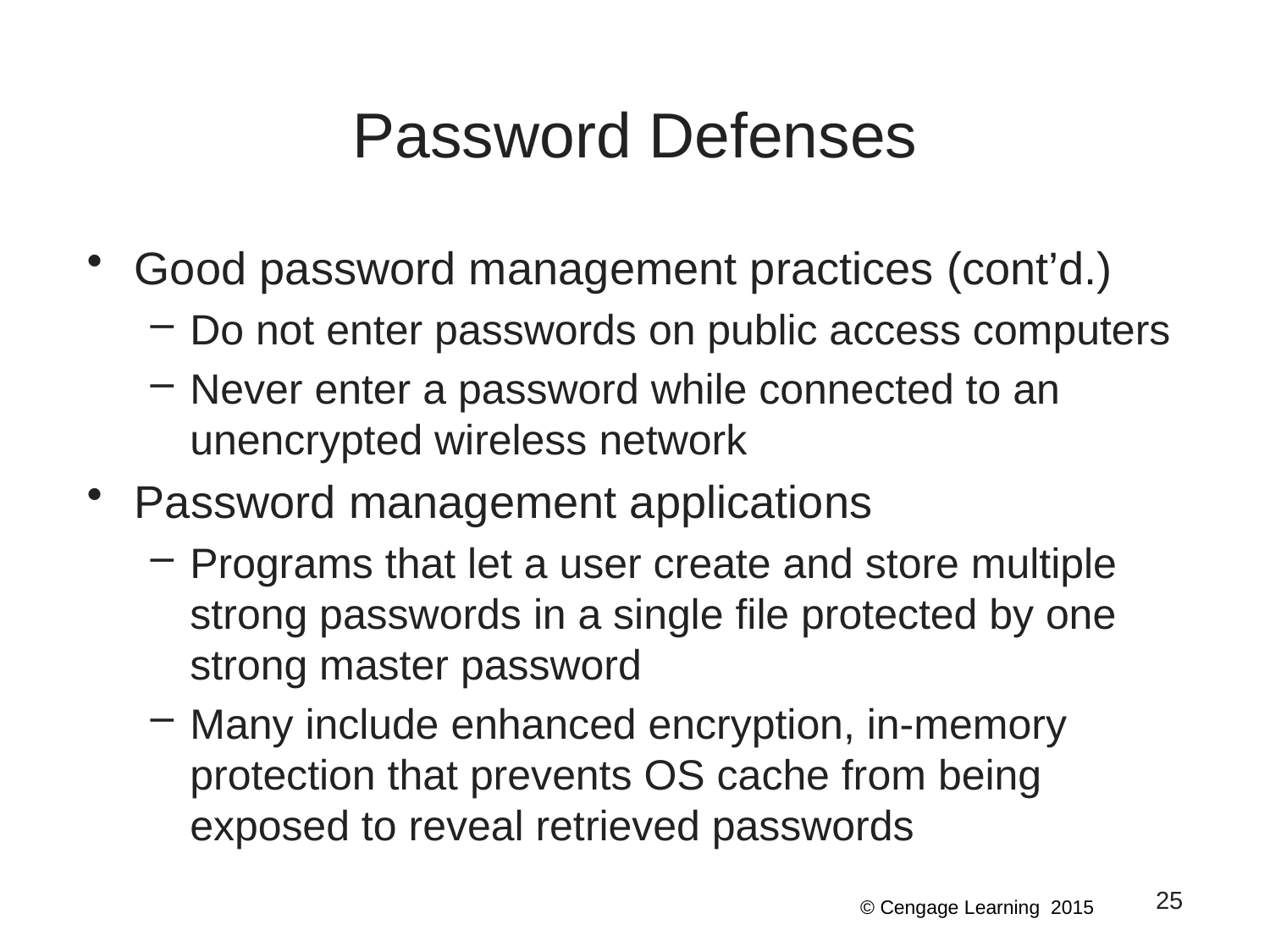

# Password Defenses
Good password management practices (cont’d.)
Do not enter passwords on public access computers
Never enter a password while connected to an unencrypted wireless network
Password management applications
Programs that let a user create and store multiple strong passwords in a single file protected by one strong master password
Many include enhanced encryption, in-memory protection that prevents OS cache from being exposed to reveal retrieved passwords

25